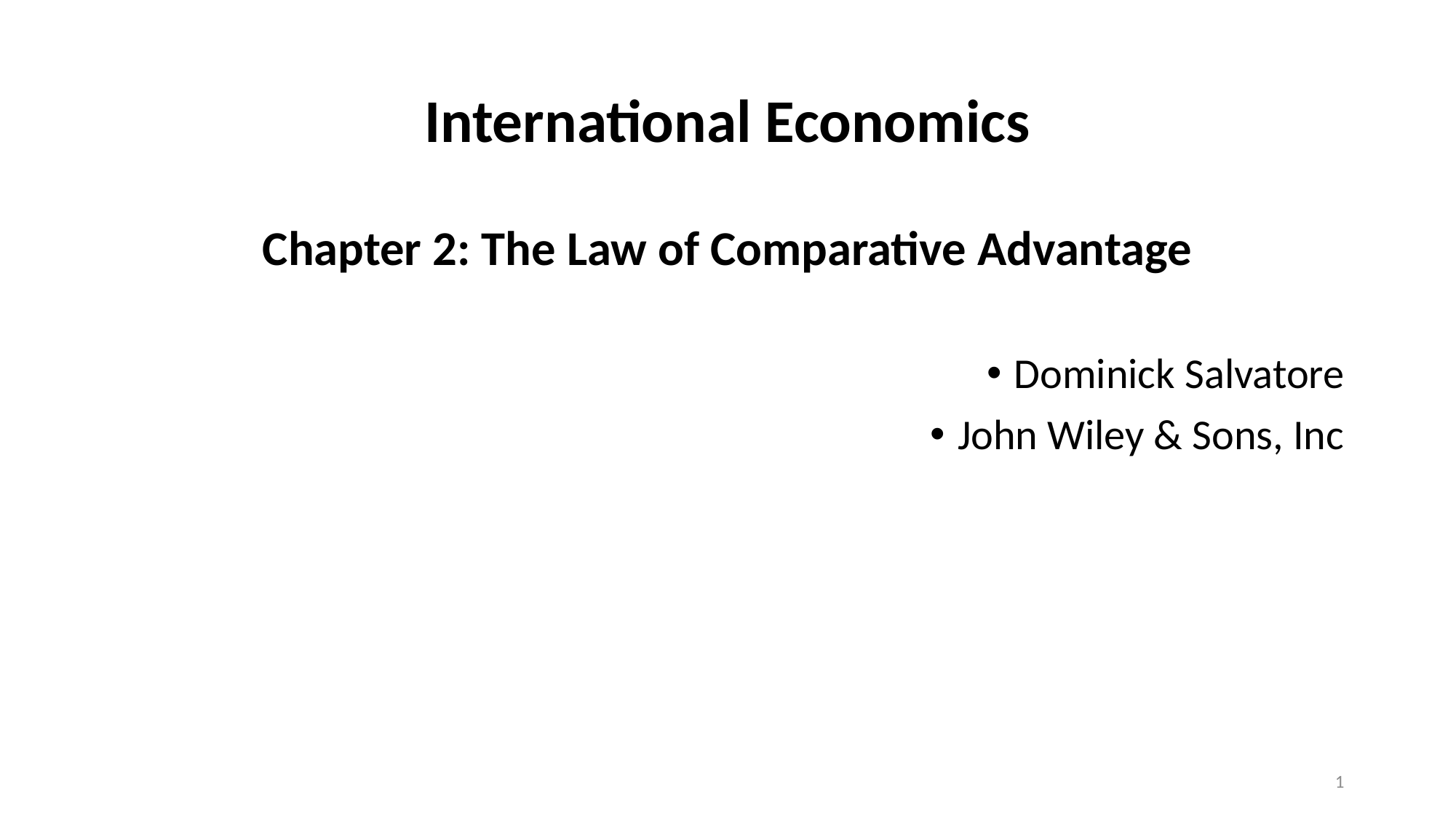

# International Economics
Chapter 2: The Law of Comparative Advantage

Dominick Salvatore
John Wiley & Sons, Inc
1